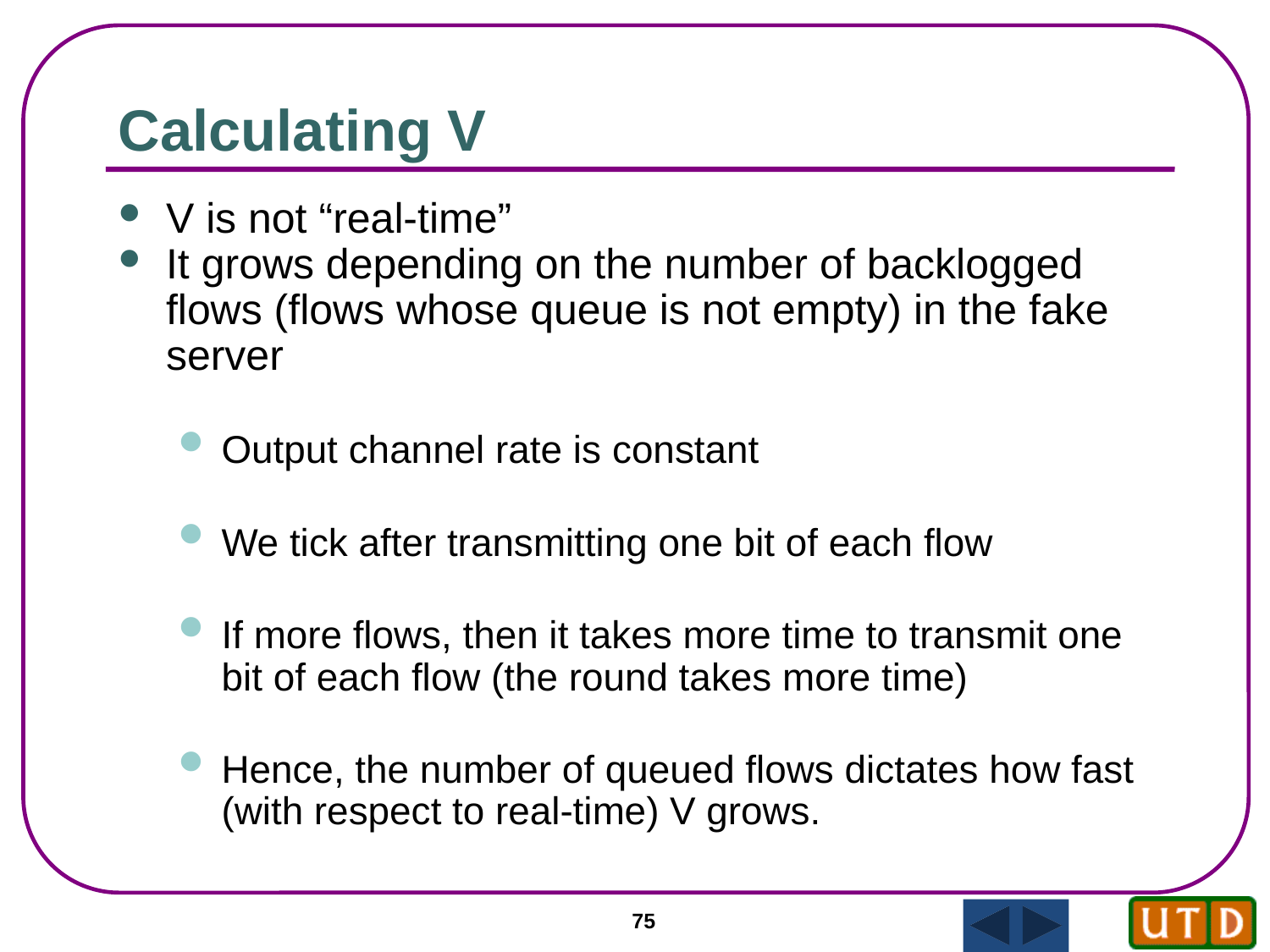

Calculating V
V is not “real-time”
It grows depending on the number of backlogged flows (flows whose queue is not empty) in the fake server

Output channel rate is constant

We tick after transmitting one bit of each flow

If more flows, then it takes more time to transmit one bit of each flow (the round takes more time)

Hence, the number of queued flows dictates how fast (with respect to real-time) V grows.

75